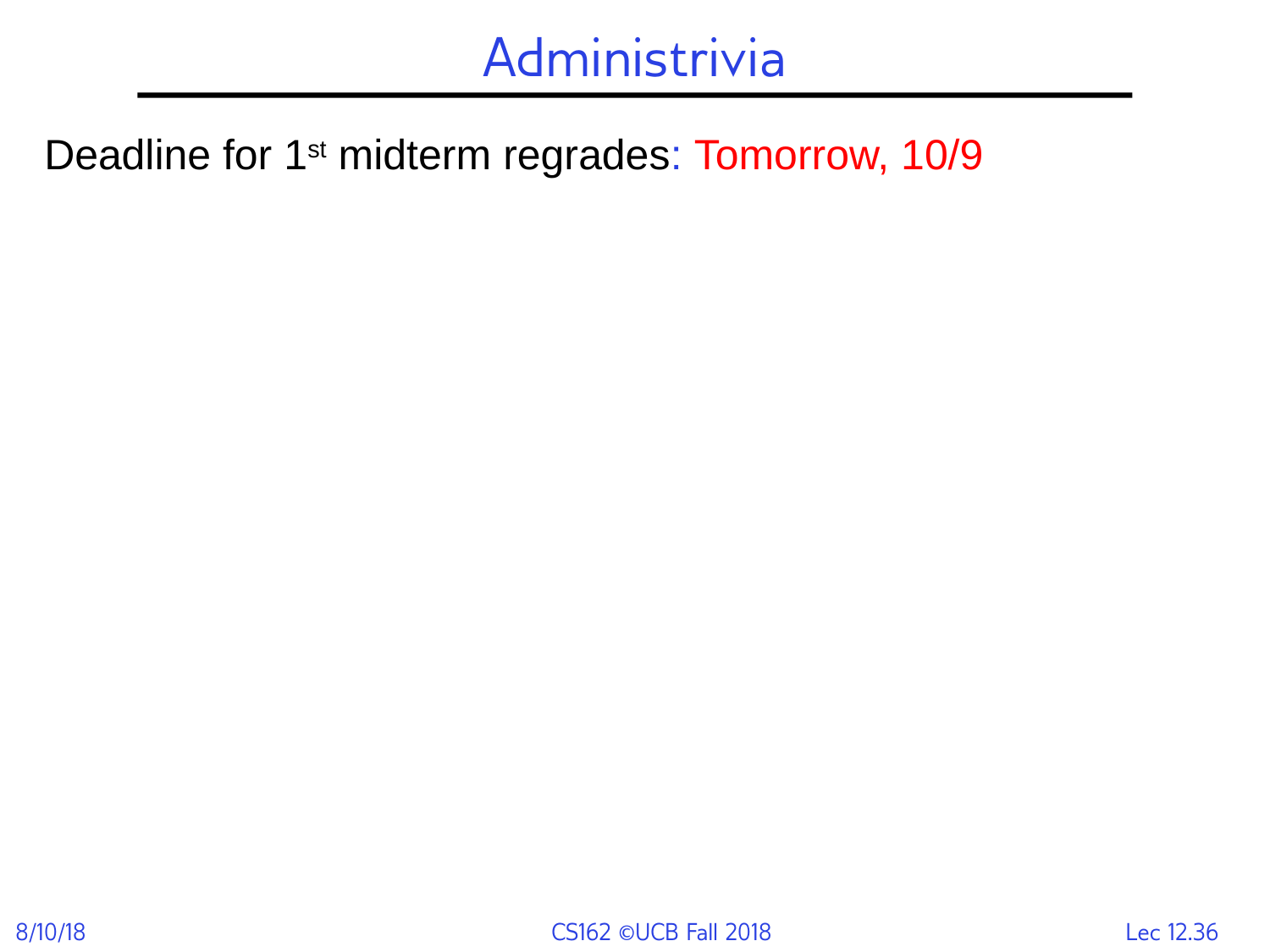

# Administrivia
Deadline for 1st midterm regrades: Tomorrow, 10/9